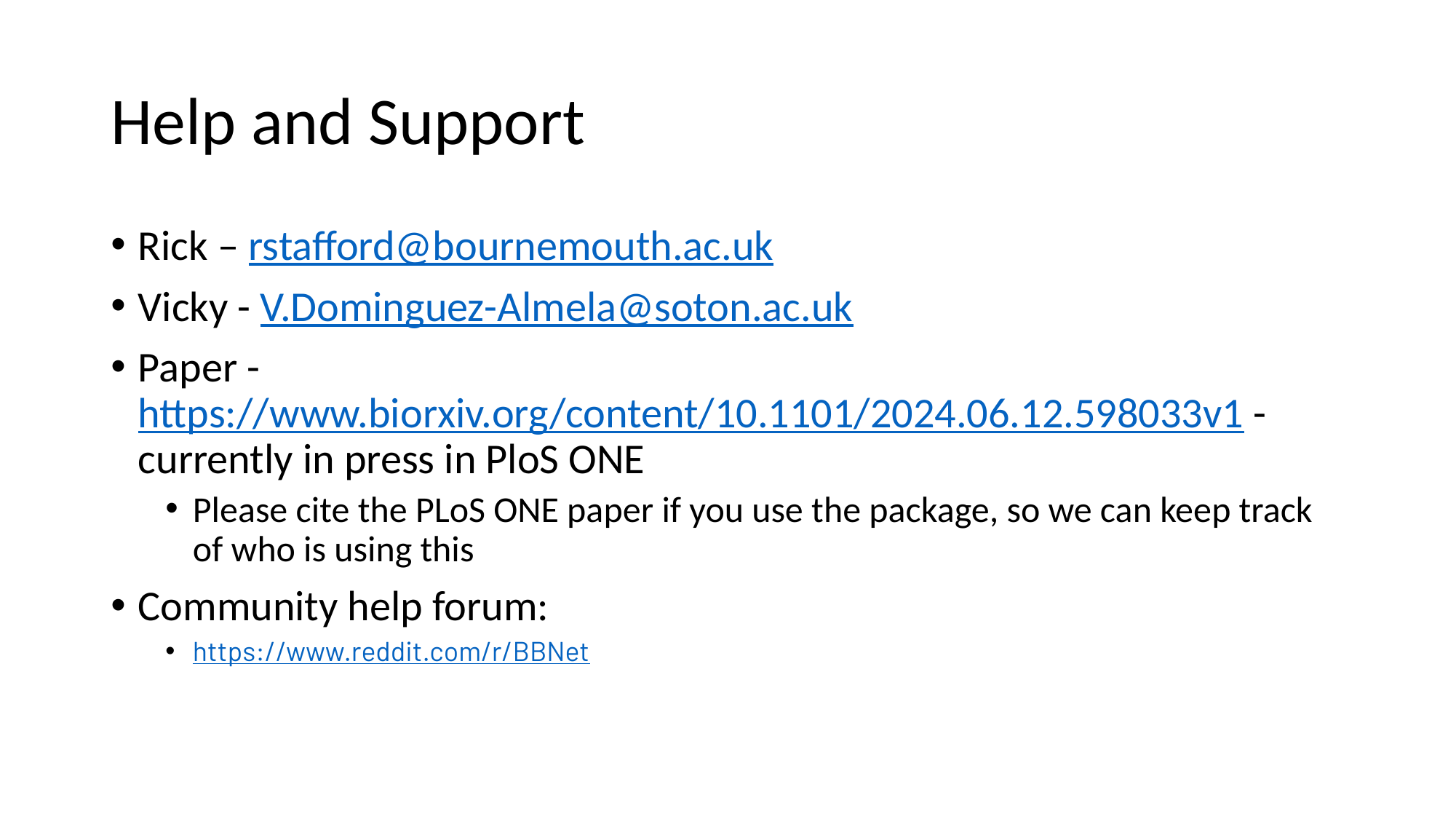

# Help and Support
Rick – rstafford@bournemouth.ac.uk
Vicky - V.Dominguez-Almela@soton.ac.uk
Paper - https://www.biorxiv.org/content/10.1101/2024.06.12.598033v1 - currently in press in PloS ONE
Please cite the PLoS ONE paper if you use the package, so we can keep track of who is using this
Community help forum:
https://www.reddit.com/r/BBNet